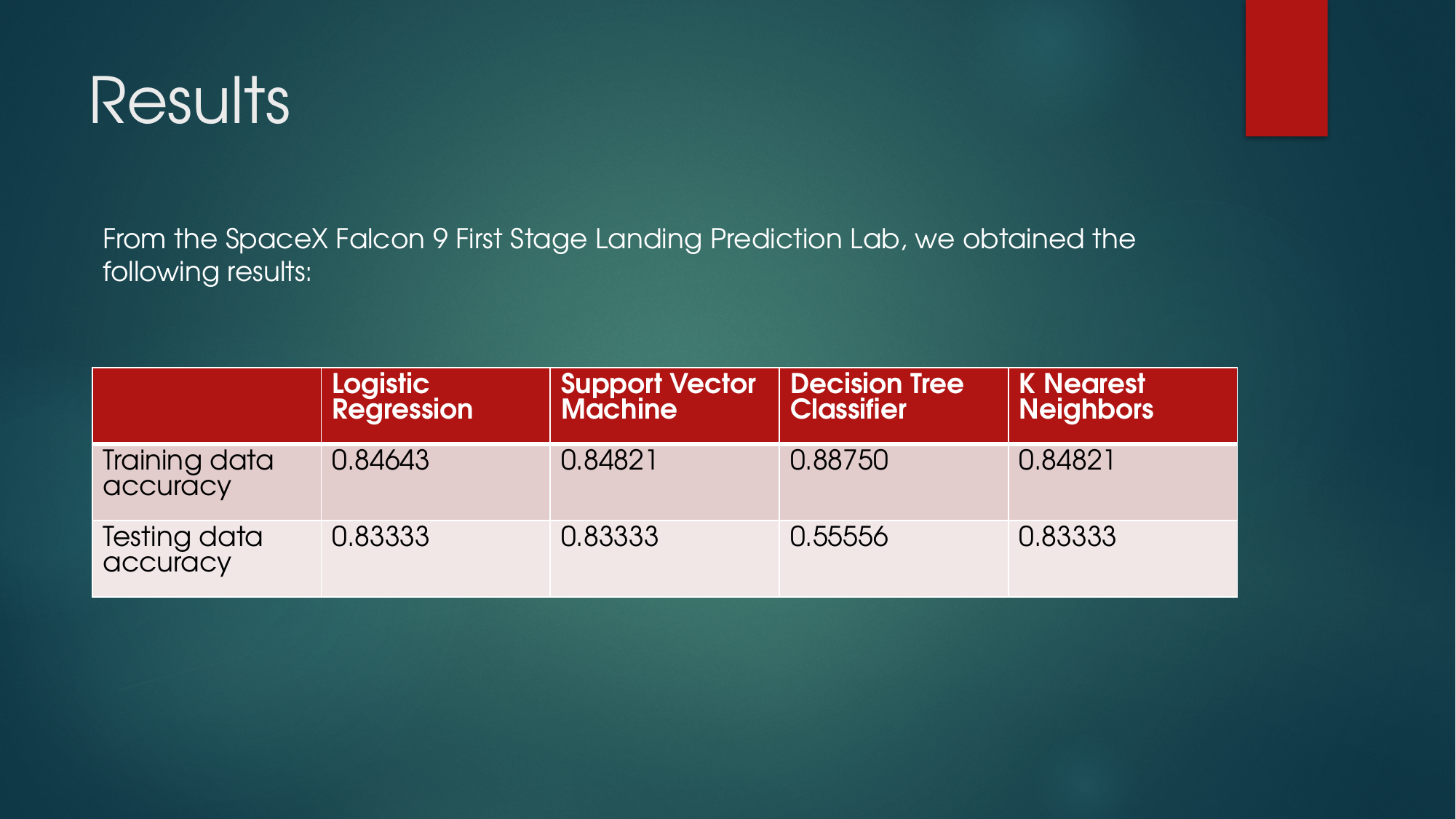

# Results
From the SpaceX Falcon 9 First Stage Landing Prediction Lab, we obtained the following results:
|  | Logistic Regression | Support Vector Machine | Decision Tree Classifier | K Nearest Neighbors |
| --- | --- | --- | --- | --- |
| Training data accuracy | 0.84643 | 0.84821 | 0.88750 | 0.84821 |
| Testing data accuracy | 0.83333 | 0.83333 | 0.55556 | 0.83333 |